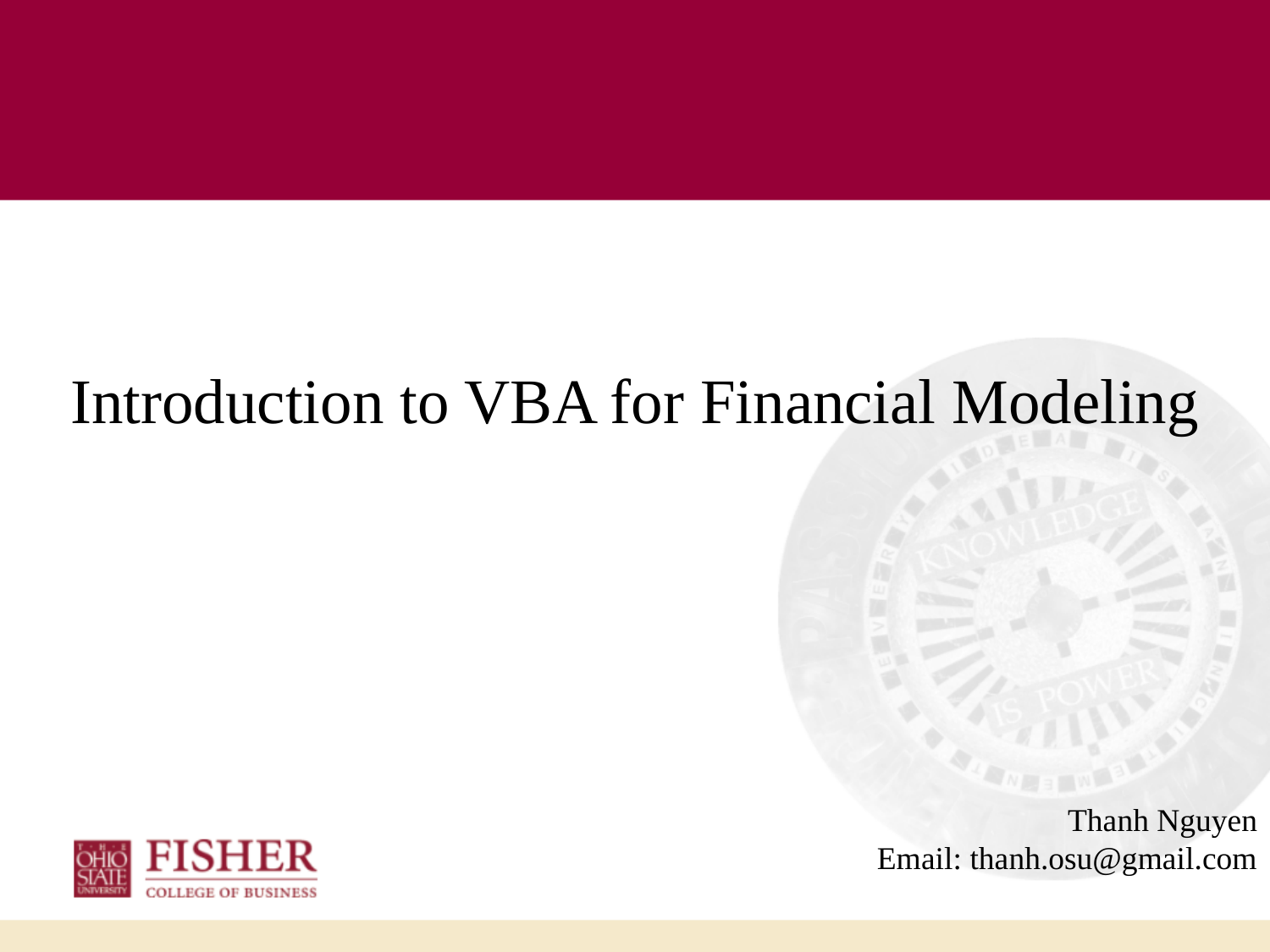

# Introduction to VBA for Financial Modeling
Thanh Nguyen
Email: thanh.osu@gmail.com